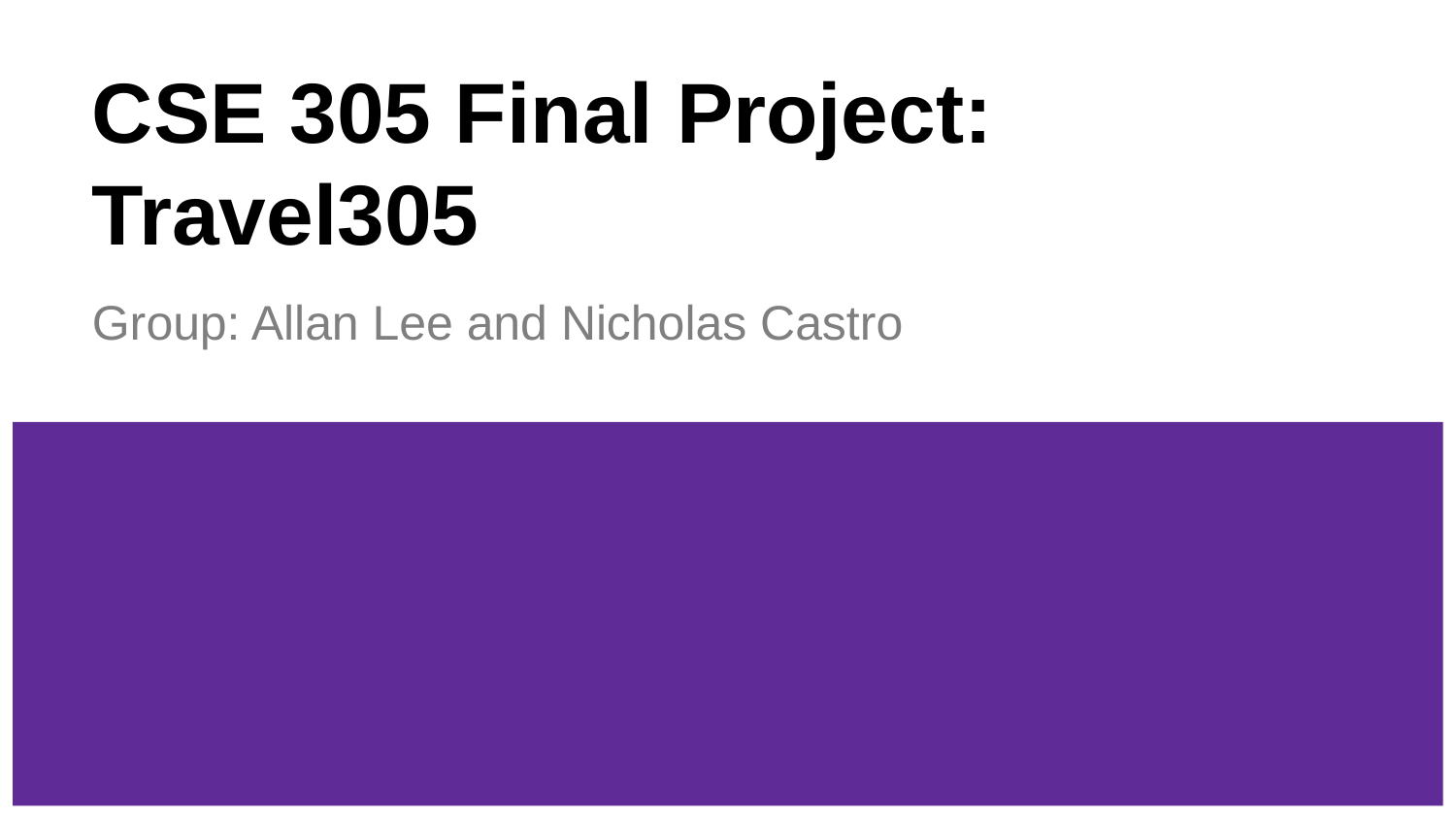

# CSE 305 Final Project: Travel305
Group: Allan Lee and Nicholas Castro